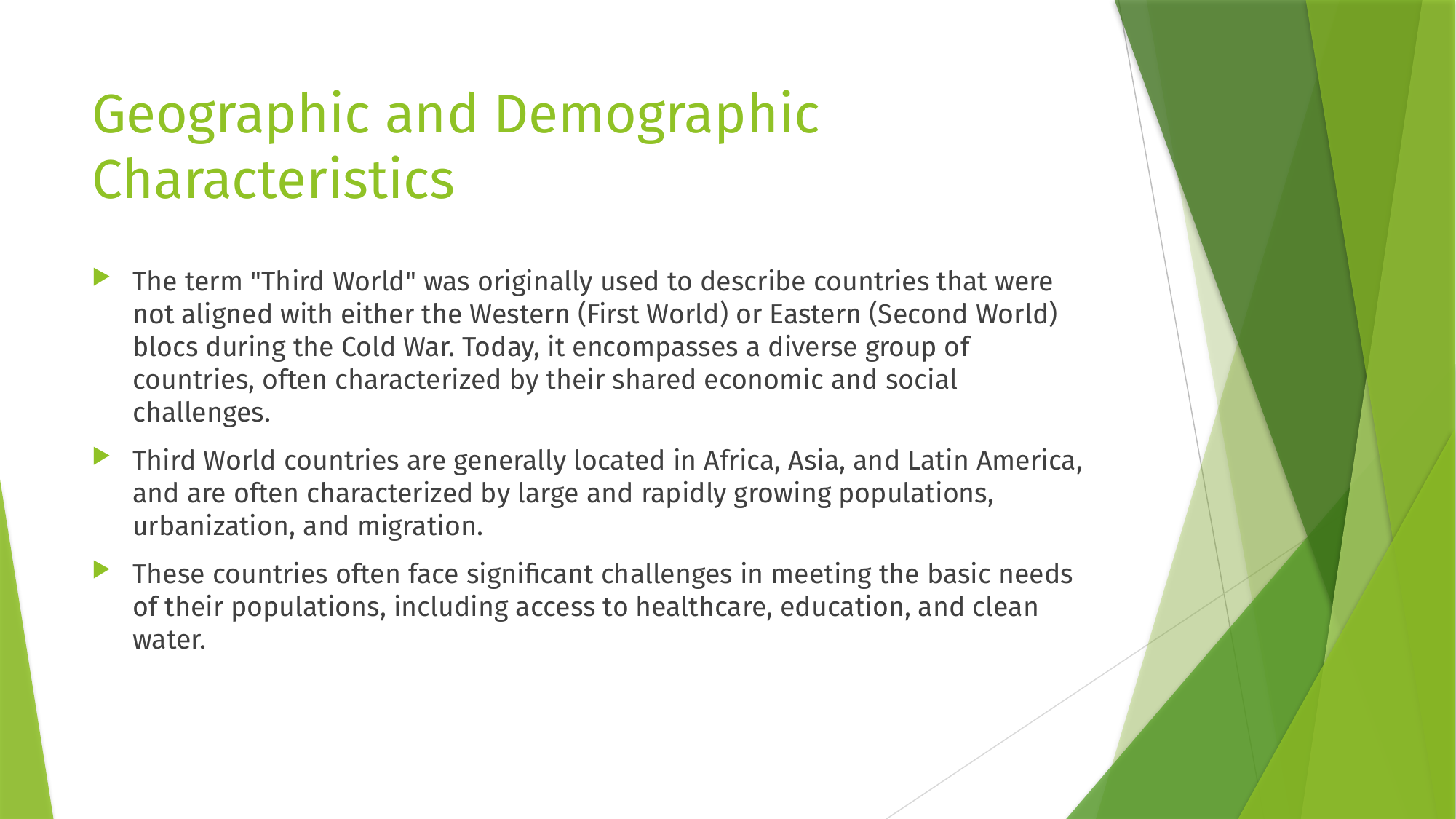

# Geographic and Demographic Characteristics
The term "Third World" was originally used to describe countries that were not aligned with either the Western (First World) or Eastern (Second World) blocs during the Cold War. Today, it encompasses a diverse group of countries, often characterized by their shared economic and social challenges.
Third World countries are generally located in Africa, Asia, and Latin America, and are often characterized by large and rapidly growing populations, urbanization, and migration.
These countries often face significant challenges in meeting the basic needs of their populations, including access to healthcare, education, and clean water.